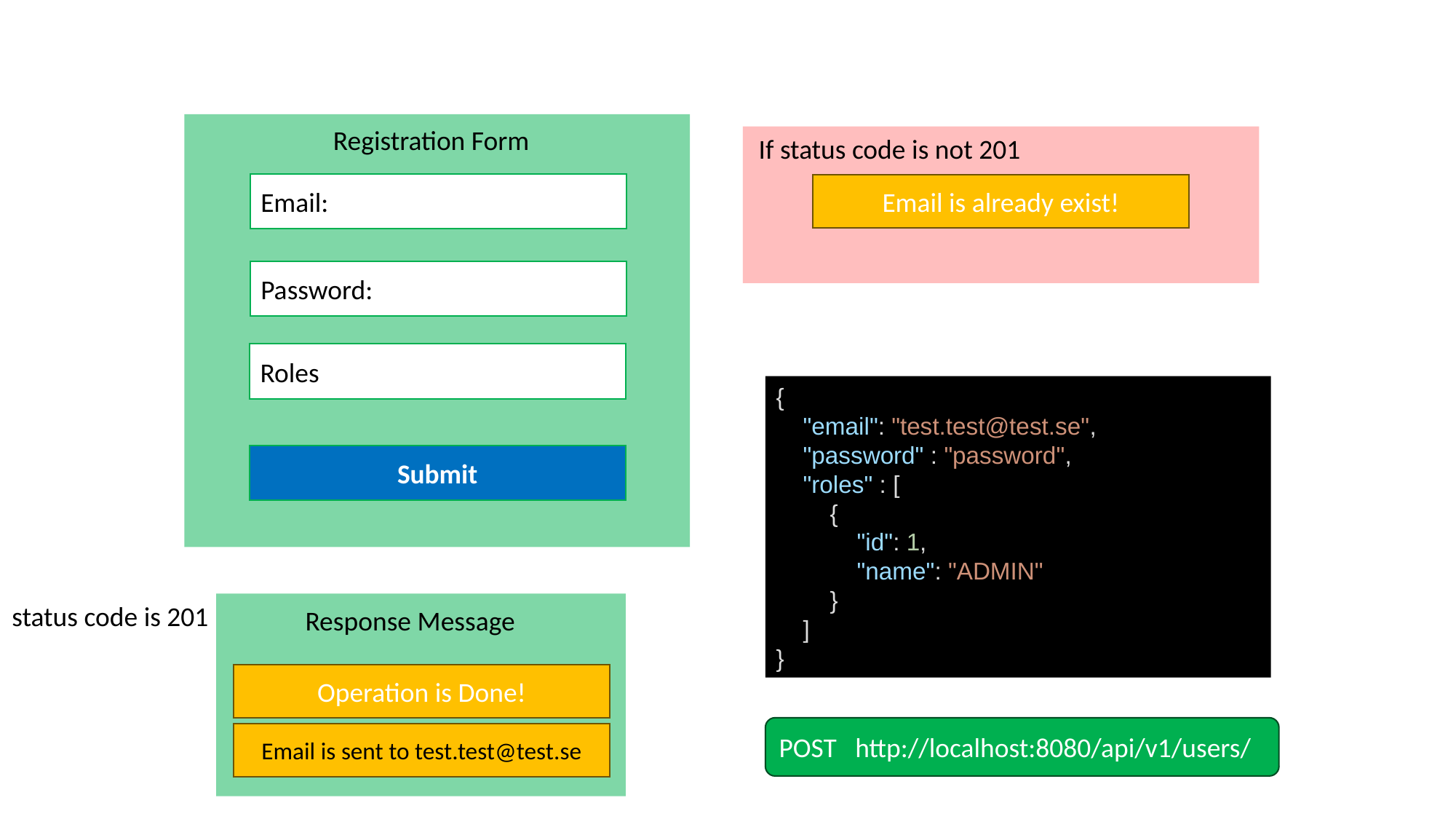

Registration Form

If status code is not 201
Email:
Email is already exist!
Password:
Roles
{
    "email": "test.test@test.se",
    "password" : "password",
    "roles" : [
        {
            "id": 1,
            "name": "ADMIN"
        }
    ]
}
Submit
status code is 201

Response Message
Operation is Done!
POST   http://localhost:8080/api/v1/users/
Email is sent to test.test@test.se